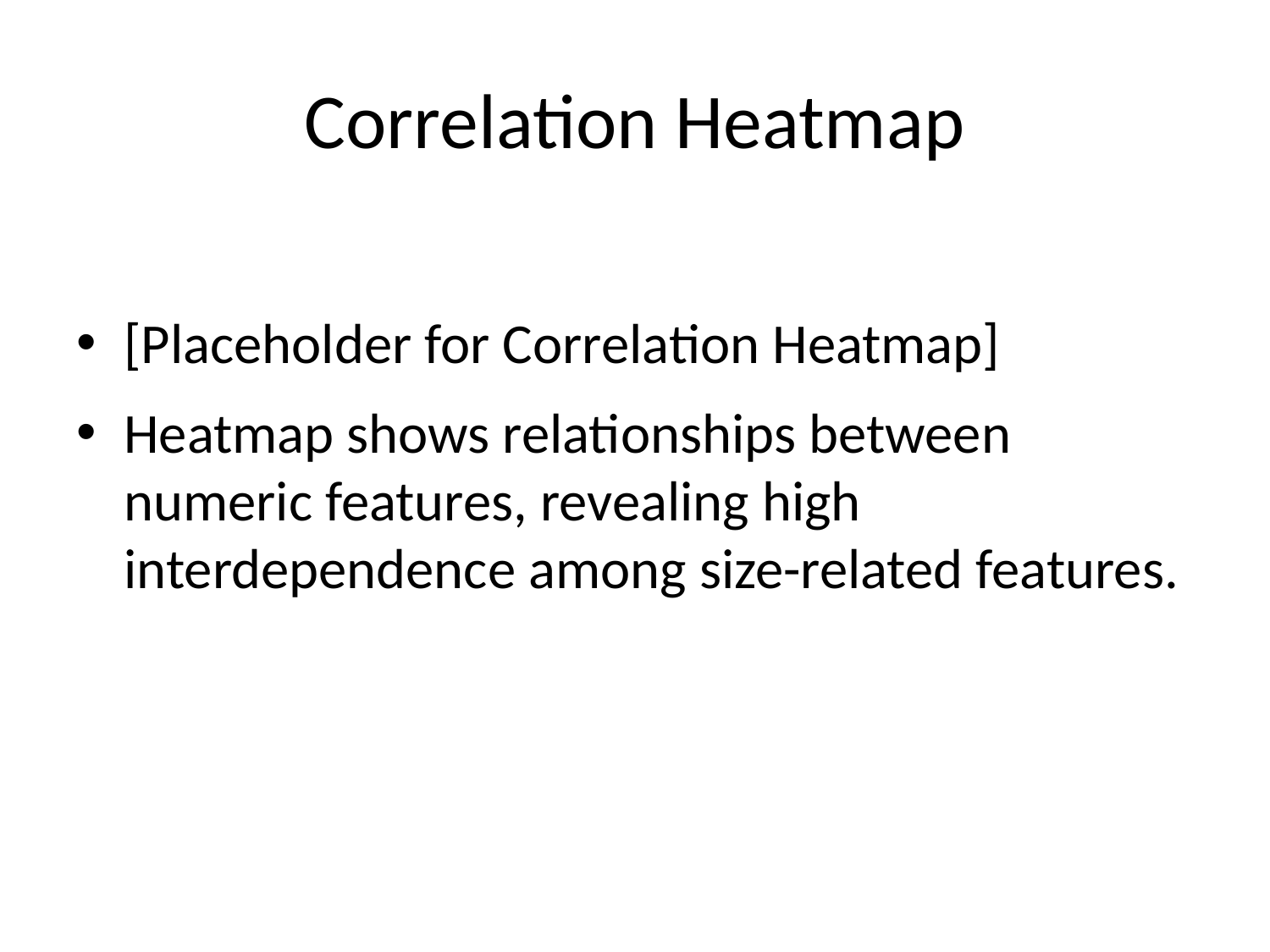

# Correlation Heatmap

[Placeholder for Correlation Heatmap]
Heatmap shows relationships between numeric features, revealing high interdependence among size-related features.